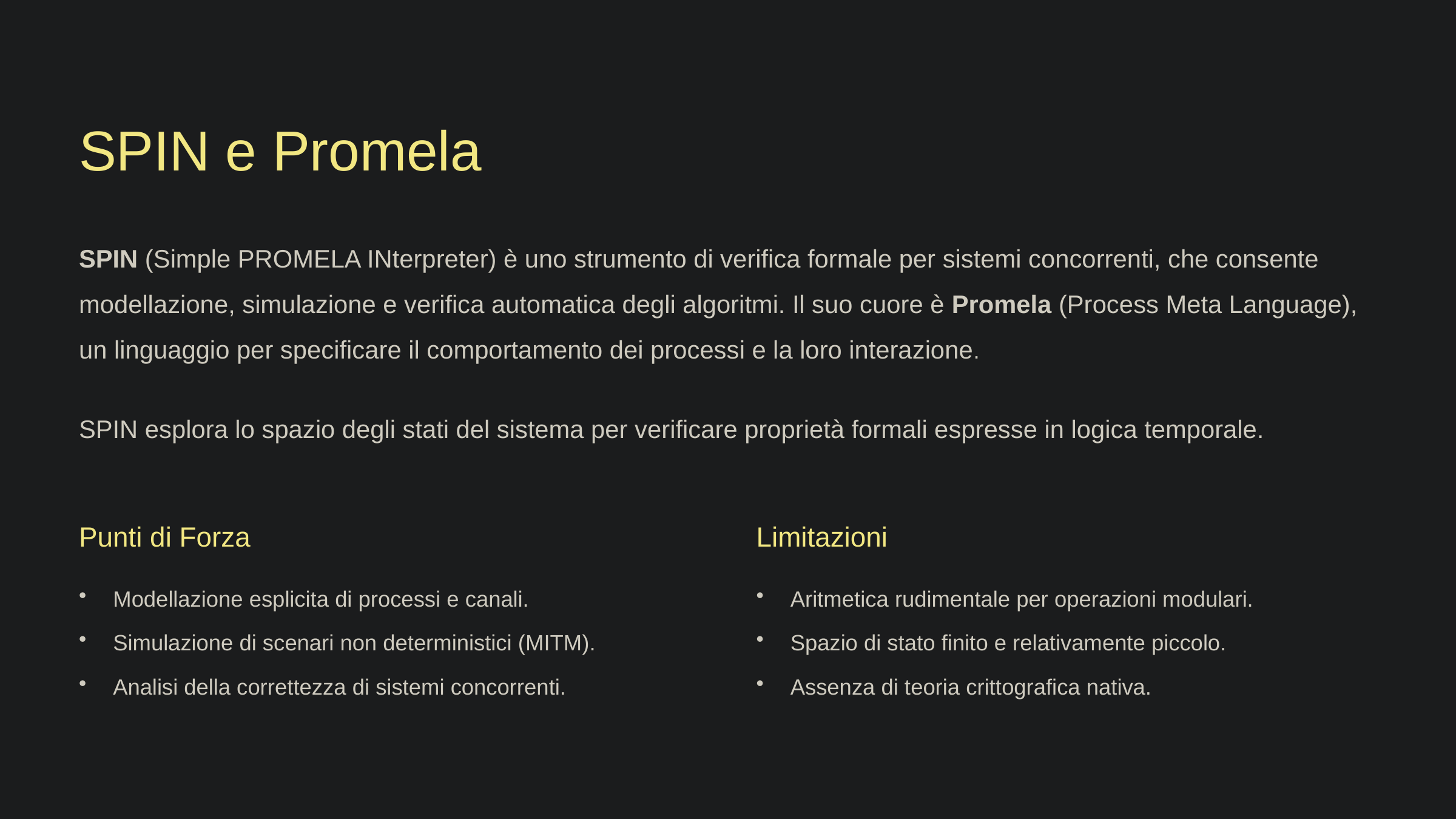

SPIN e Promela
SPIN (Simple PROMELA INterpreter) è uno strumento di verifica formale per sistemi concorrenti, che consente modellazione, simulazione e verifica automatica degli algoritmi. Il suo cuore è Promela (Process Meta Language), un linguaggio per specificare il comportamento dei processi e la loro interazione.
SPIN esplora lo spazio degli stati del sistema per verificare proprietà formali espresse in logica temporale.
Punti di Forza
Limitazioni
Modellazione esplicita di processi e canali.
Aritmetica rudimentale per operazioni modulari.
Simulazione di scenari non deterministici (MITM).
Spazio di stato finito e relativamente piccolo.
Analisi della correttezza di sistemi concorrenti.
Assenza di teoria crittografica nativa.